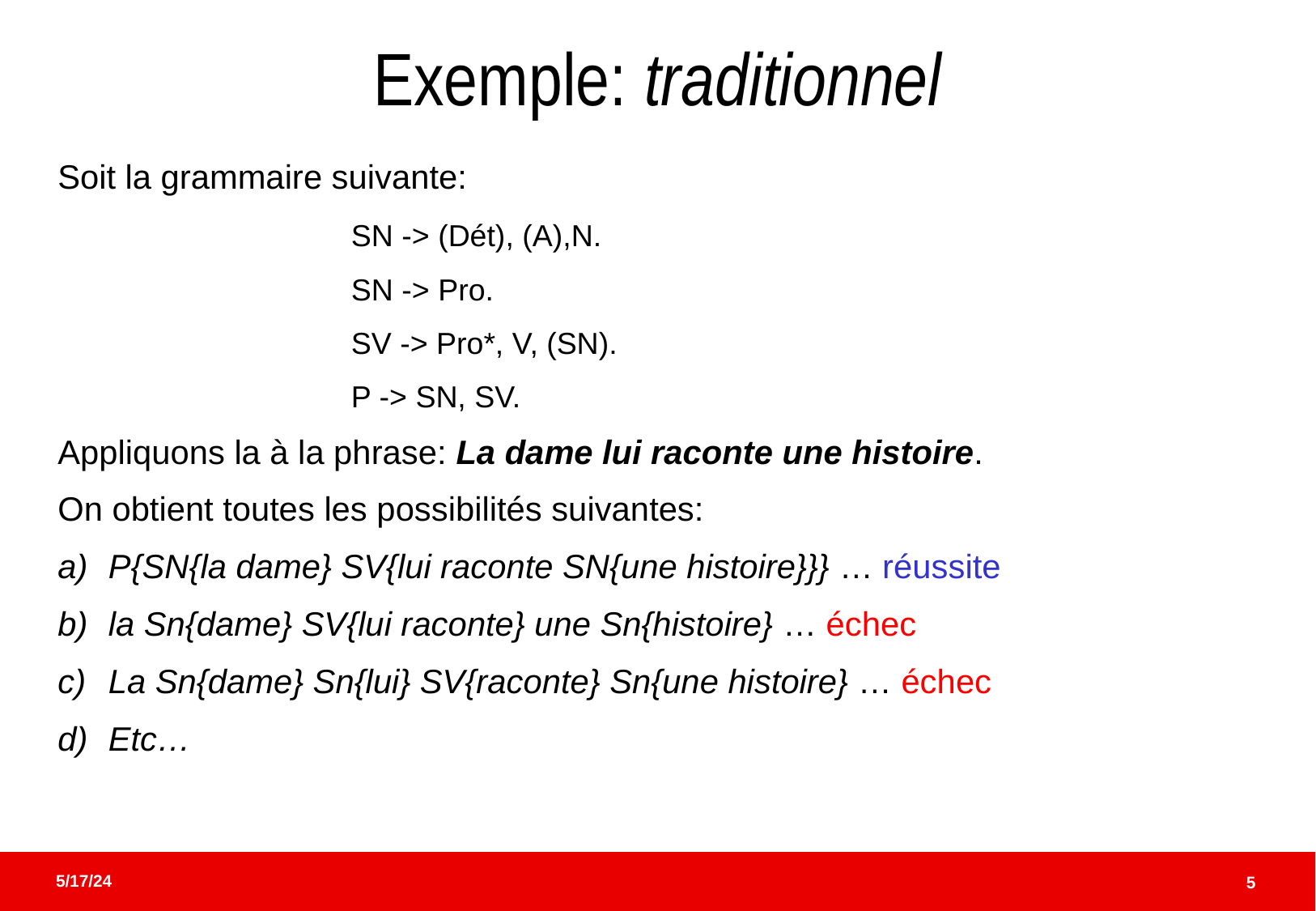

# Exemple: traditionnel
Soit la grammaire suivante:
			SN -> (Dét), (A),N.
			SN -> Pro.
			SV -> Pro*, V, (SN).
			P -> SN, SV.
Appliquons la à la phrase: La dame lui raconte une histoire.
On obtient toutes les possibilités suivantes:
P{SN{la dame} SV{lui raconte SN{une histoire}}} … réussite
la Sn{dame} SV{lui raconte} une Sn{histoire} … échec
La Sn{dame} Sn{lui} SV{raconte} Sn{une histoire} … échec
Etc…

5/17/24
5